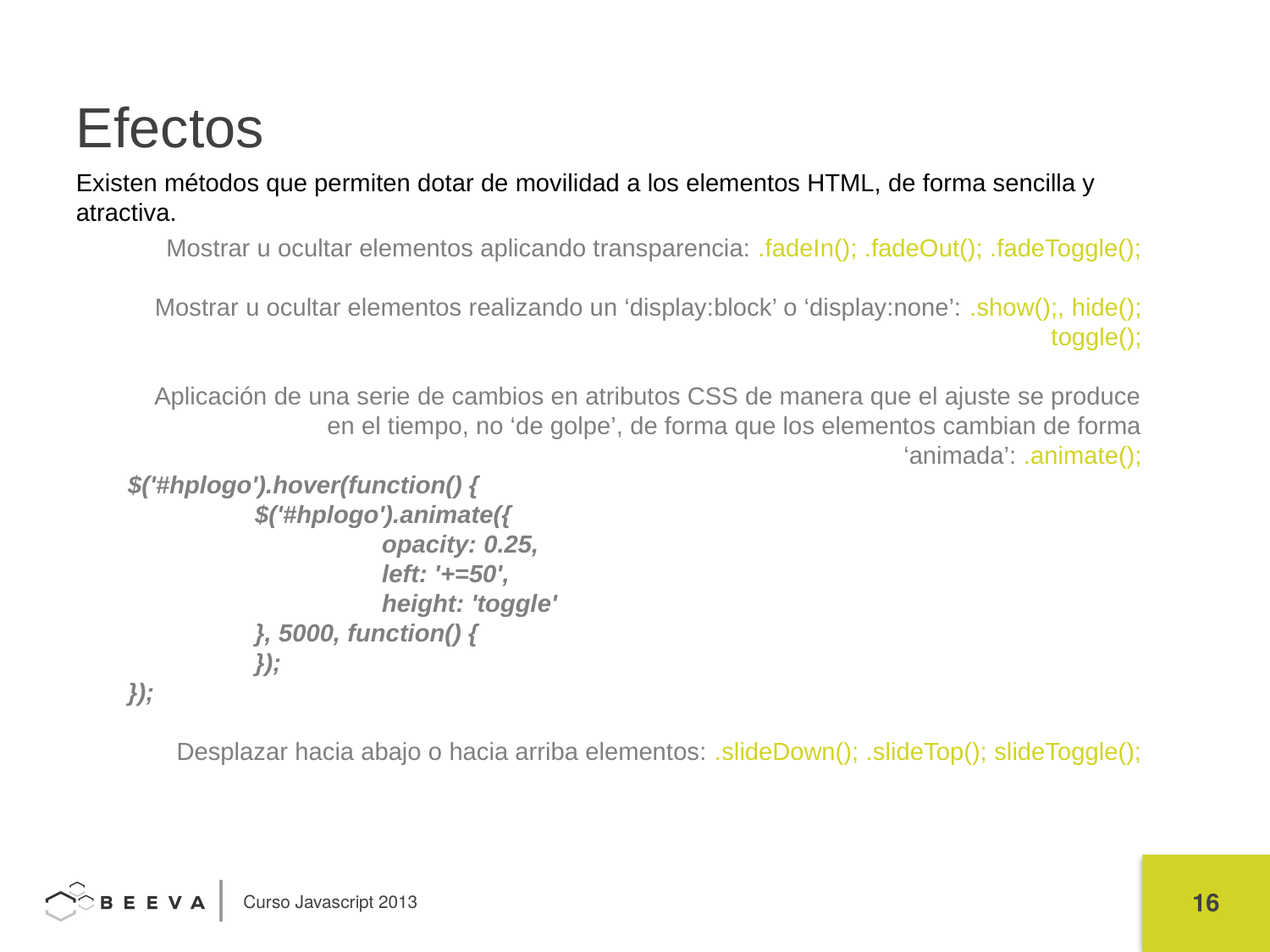

Efectos
Existen métodos que permiten dotar de movilidad a los elementos HTML, de forma sencilla y atractiva.
Mostrar u ocultar elementos aplicando transparencia: .fadeIn(); .fadeOut(); .fadeToggle();

Mostrar u ocultar elementos realizando un ‘display:block’ o ‘display:none’: .show();, hide(); toggle();

Aplicación de una serie de cambios en atributos CSS de manera que el ajuste se produce en el tiempo, no ‘de golpe’, de forma que los elementos cambian de forma ‘animada’: .animate();
$('#hplogo').hover(function() {
	$('#hplogo').animate({
		opacity: 0.25,
		left: '+=50',
		height: 'toggle'
	}, 5000, function() {
	});
});

Desplazar hacia abajo o hacia arriba elementos: .slideDown(); .slideTop(); slideToggle();